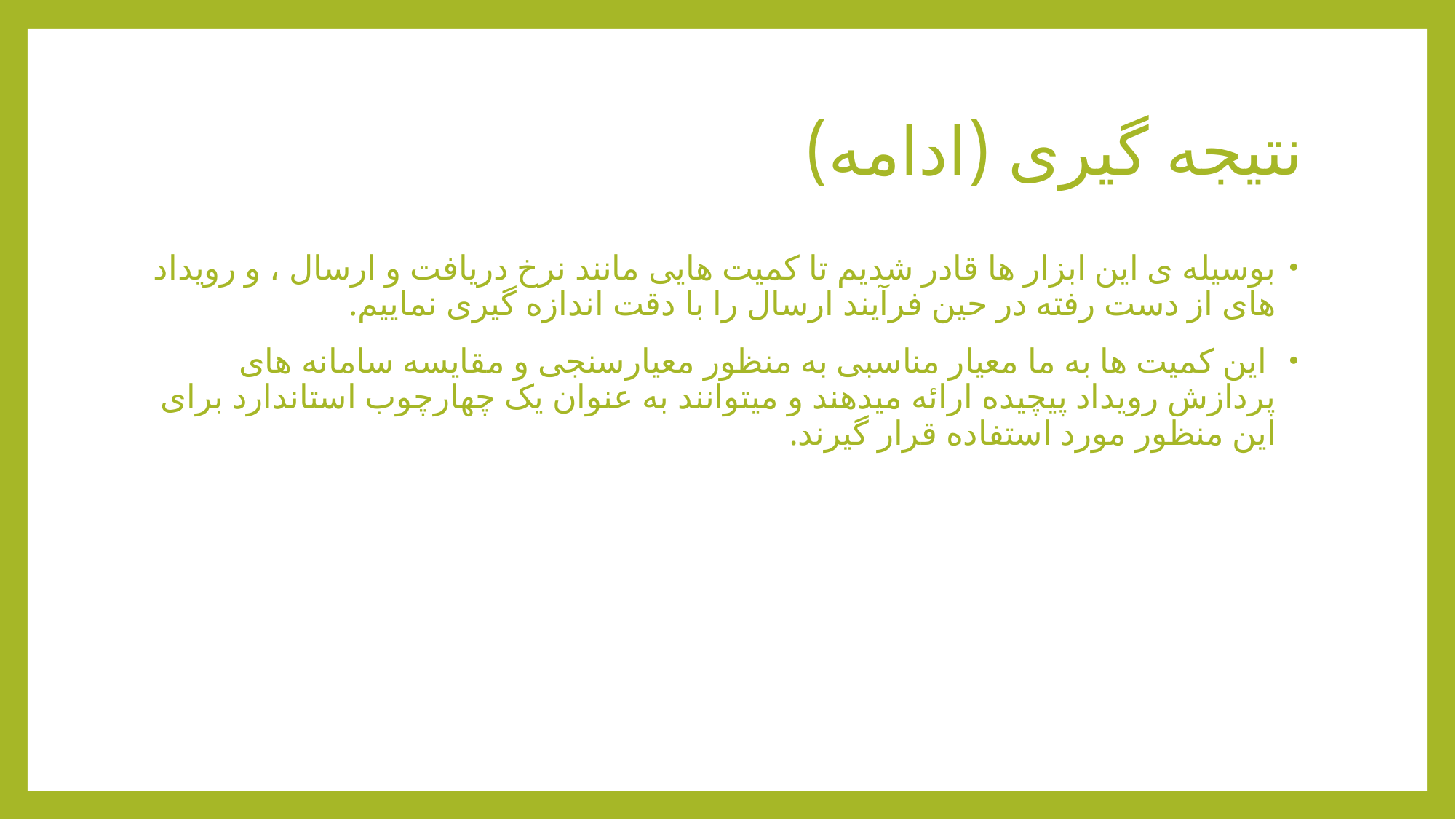

# نتیجه گیری (ادامه)
بوسیله ی این ابزار ها قادر شدیم تا کمیت هایی مانند نرخ دریافت و ارسال ، و رویداد های از دست رفته در حین فرآیند ارسال را با دقت اندازه گیری نماییم.
 این کمیت ها به ما معیار مناسبی به منظور معیارسنجی و مقایسه سامانه های پردازش رویداد پیچیده ارائه میدهند و میتوانند به عنوان یک چهارچوب استاندارد برای این منظور مورد استفاده قرار گیرند.